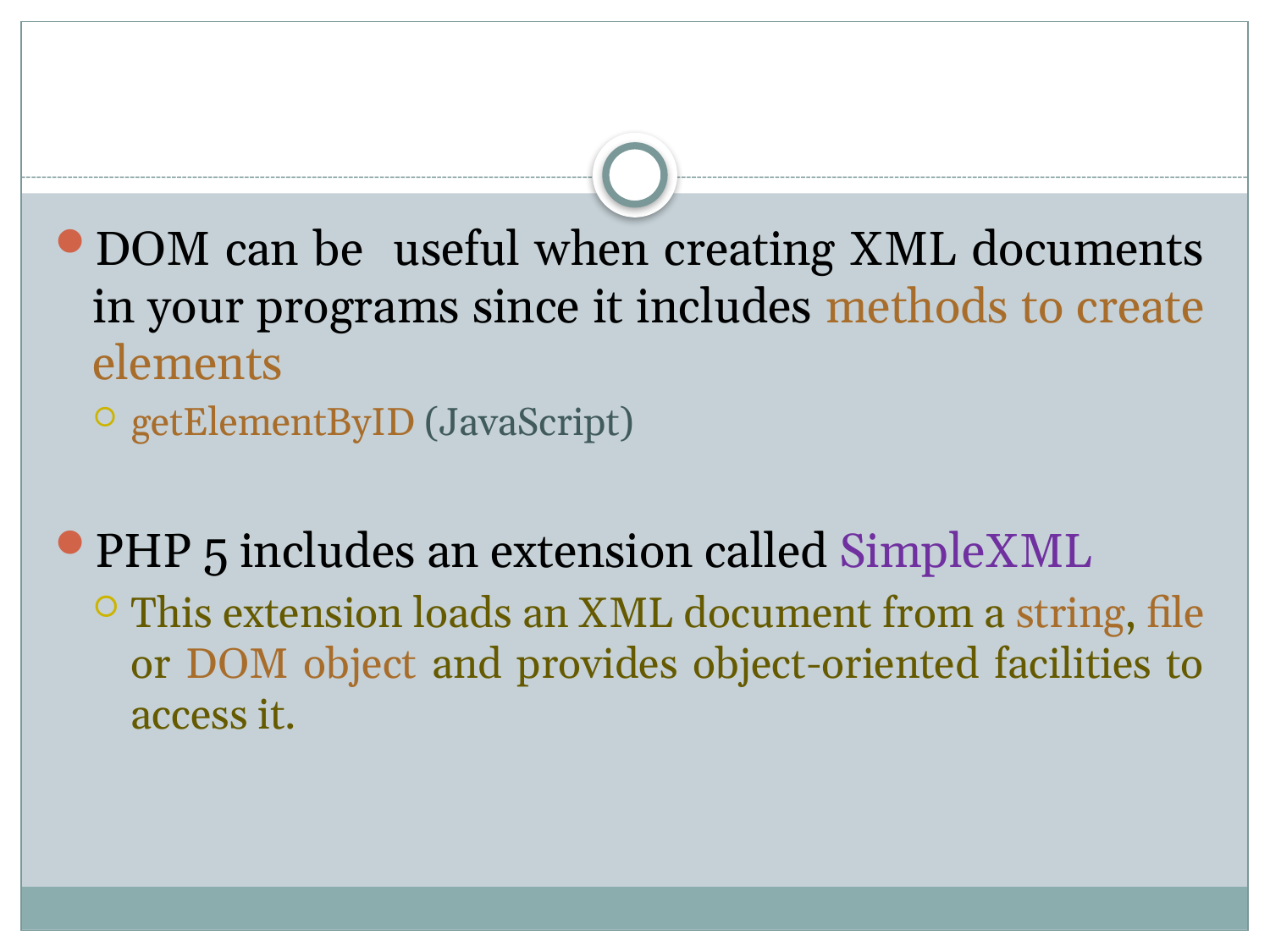

DOM can be  useful when creating XML documents in your programs since it includes methods to create elements
getElementByID (JavaScript)

PHP 5 includes an extension called SimpleXML
This extension loads an XML document from a string, file or DOM object and provides object-oriented facilities to access it.